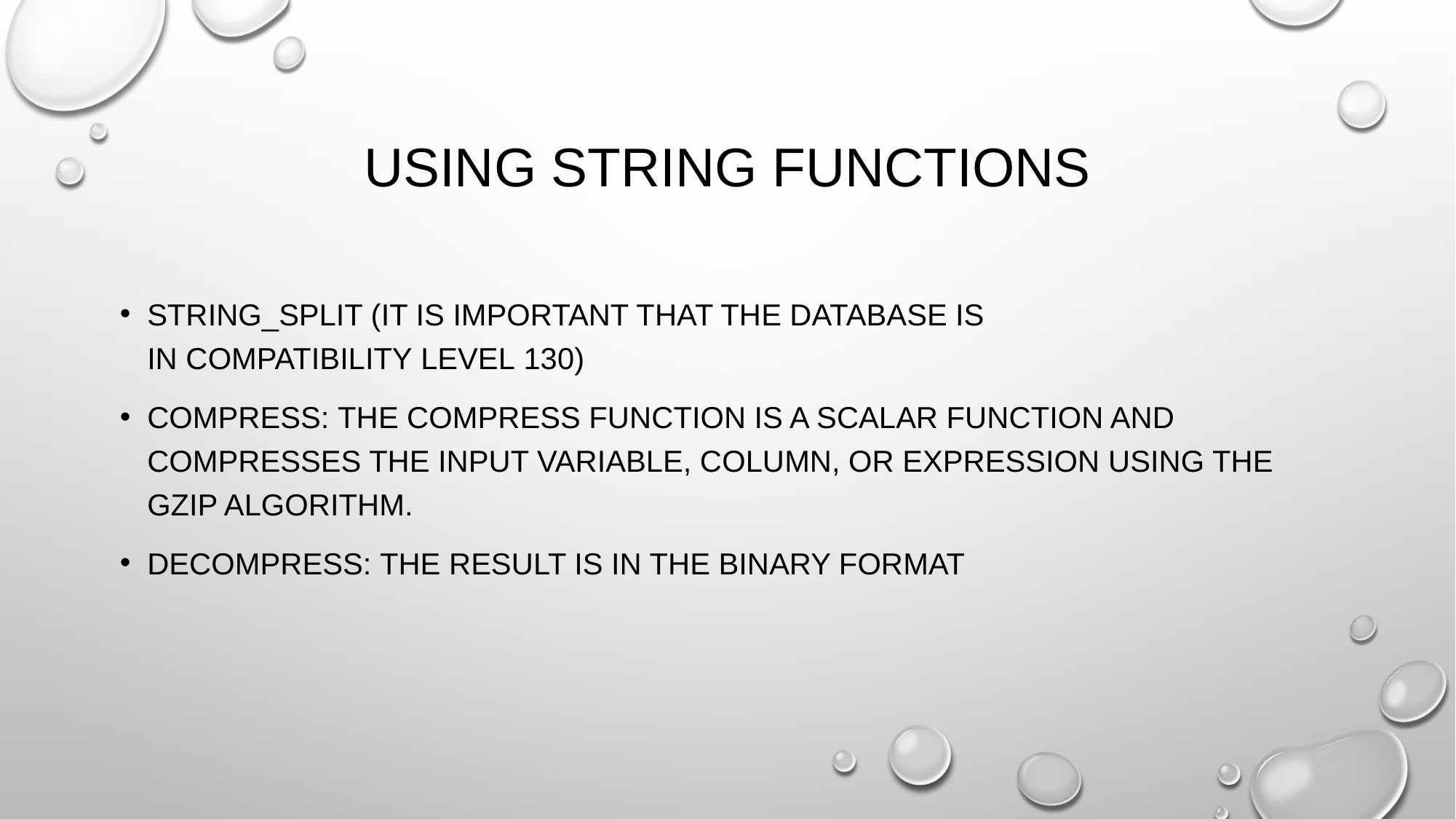

# USING STRING FUNCTIONS
STRING_SPLIT (It is important that the database is in compatibility level 130)
COMPRESS: The COMPRESS function is a scalar function and compresses the input variable, column, or expression using the GZIP algorithm.
DECOMPRESS: The result is in the binary format